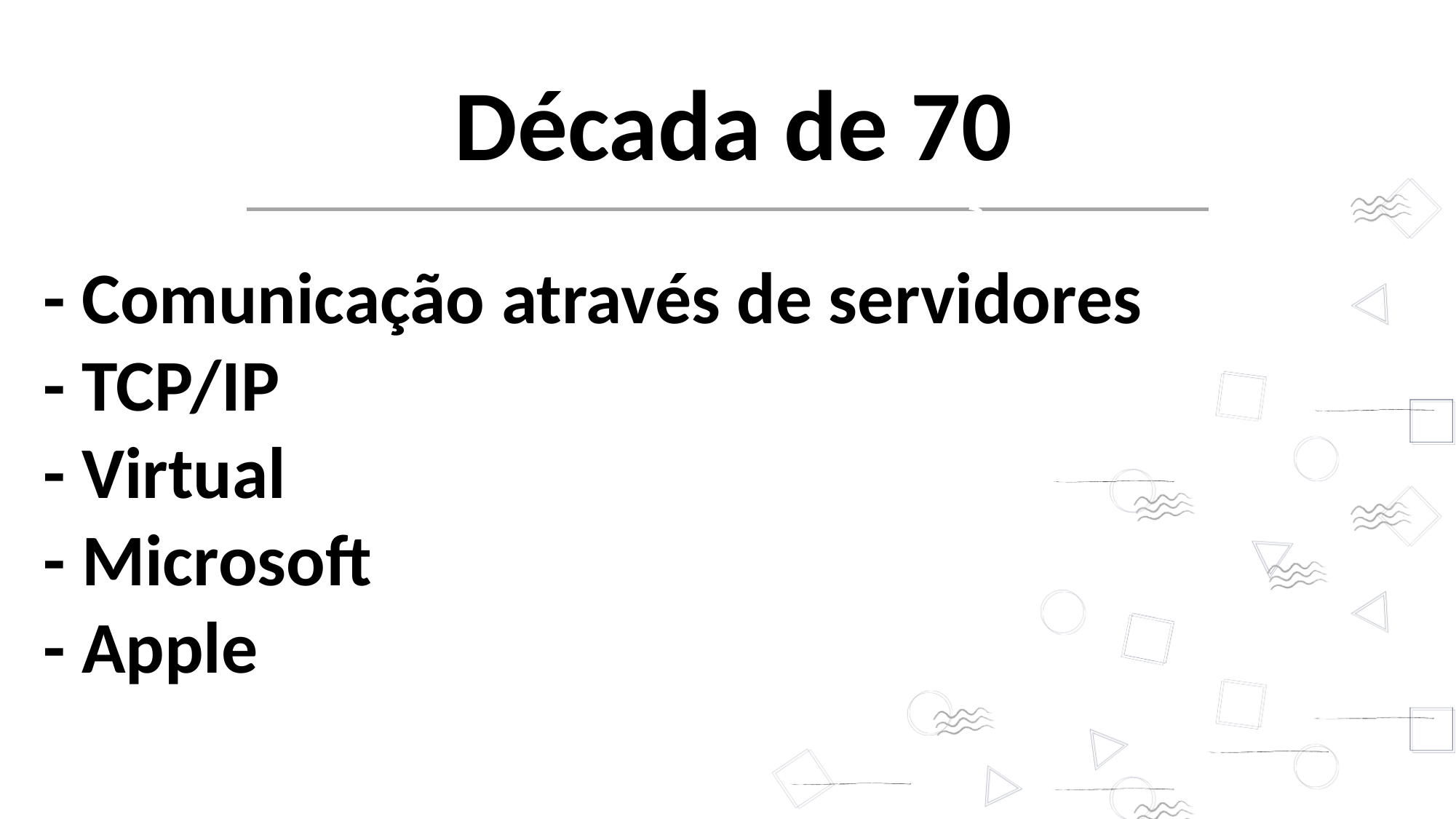

HISTÓRIA DA
COMPUTAÇÃO
Década de 70
- Comunicação através de servidores
- TCP/IP
- Virtual
- Microsoft
- Apple